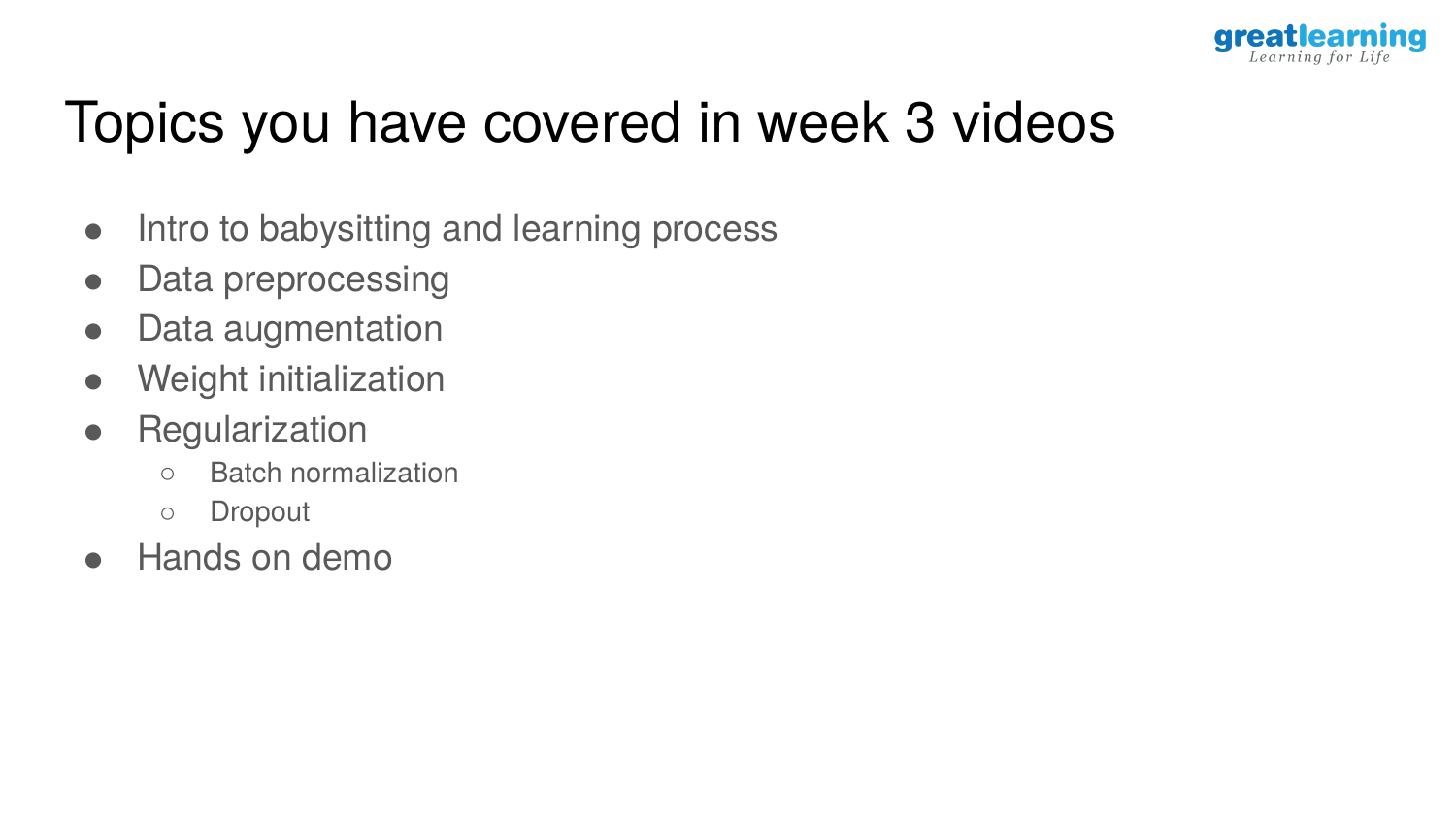

# Topics you have covered in week 3 videos
Intro to babysitting and learning process
Data preprocessing
Data augmentation
Weight initialization
Regularization
Batch normalization
Dropout
Hands on demo